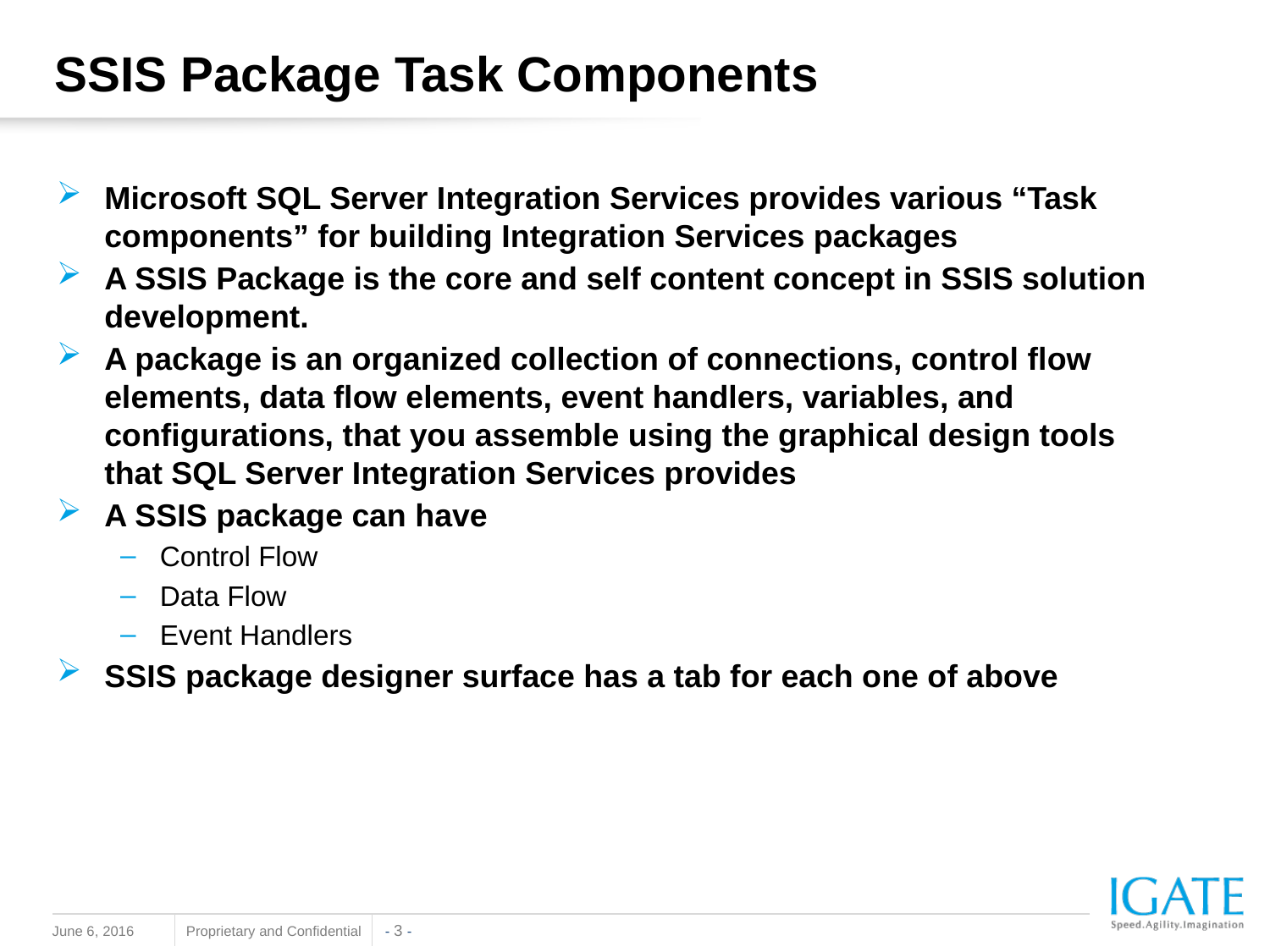

SSIS Package Task Components
Microsoft SQL Server Integration Services provides various “Task components” for building Integration Services packages
A SSIS Package is the core and self content concept in SSIS solution development.
A package is an organized collection of connections, control flow elements, data flow elements, event handlers, variables, and configurations, that you assemble using the graphical design tools that SQL Server Integration Services provides
A SSIS package can have
Control Flow
Data Flow
Event Handlers
SSIS package designer surface has a tab for each one of above